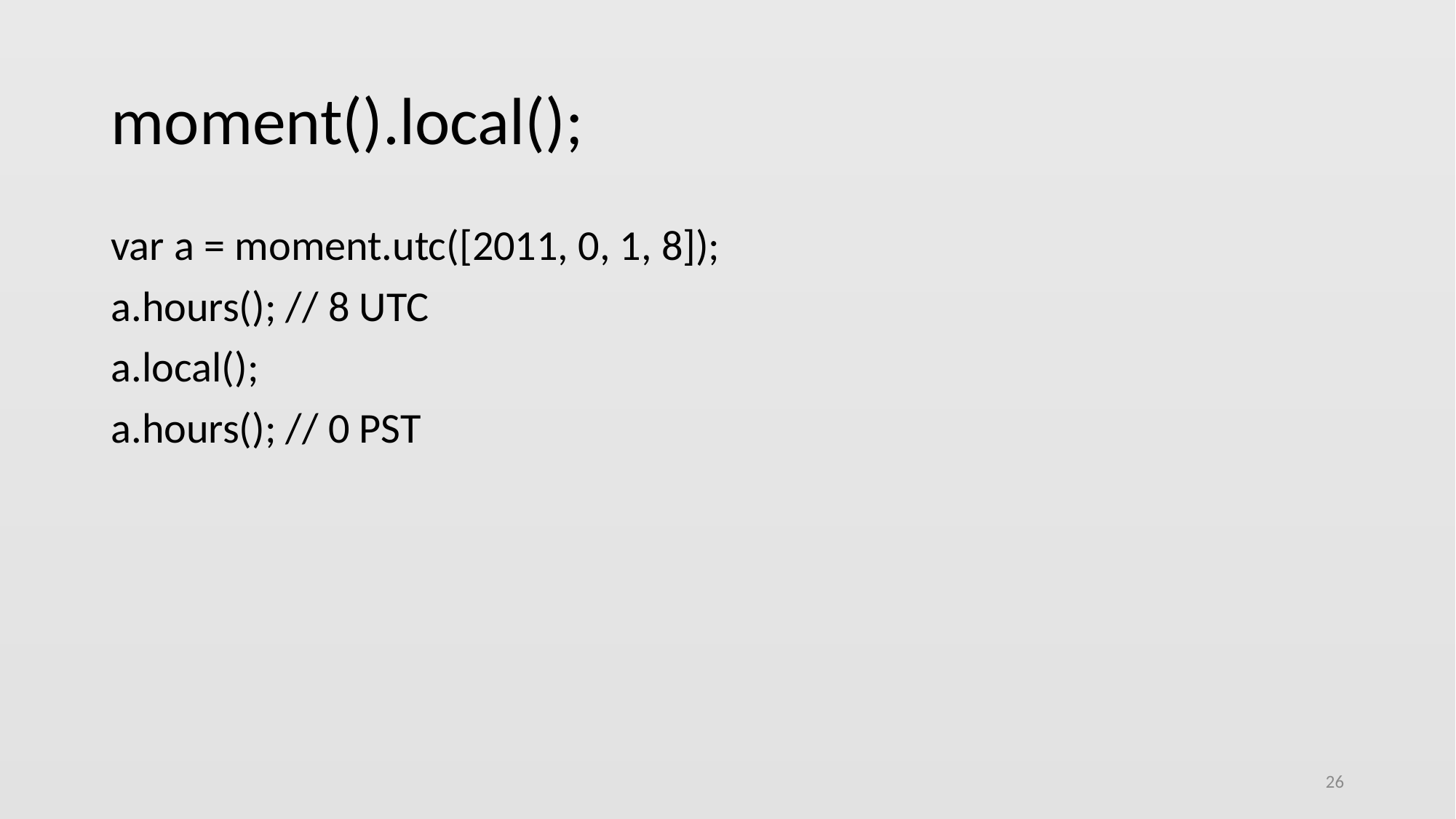

# moment().local();
var a = moment.utc([2011, 0, 1, 8]);
a.hours(); // 8 UTC
a.local();
a.hours(); // 0 PST
26